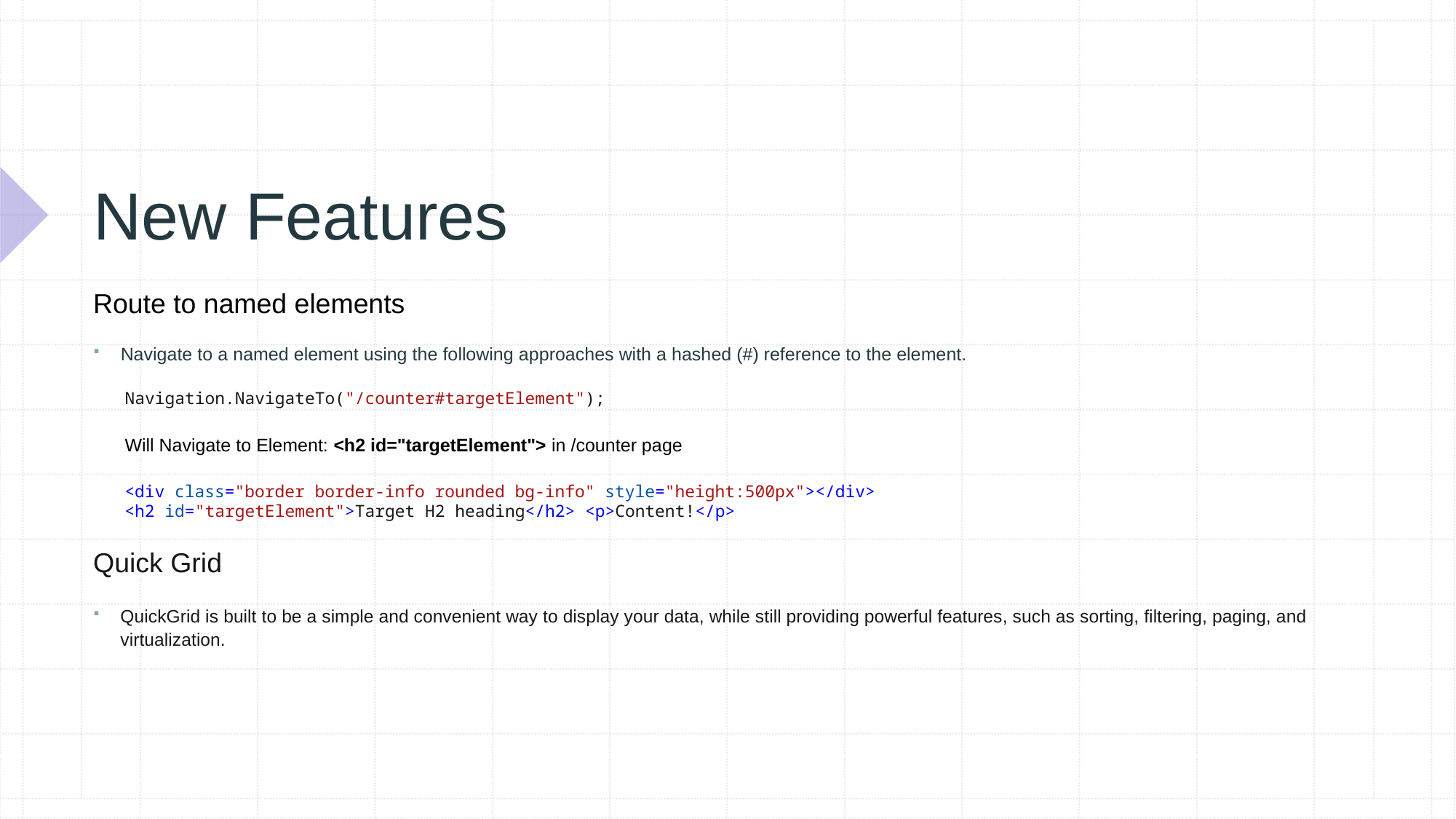

# New Features
Route to named elements
Navigate to a named element using the following approaches with a hashed (#) reference to the element.
Navigation.NavigateTo("/counter#targetElement");
Will Navigate to Element: <h2 id="targetElement"> in /counter page
<div class="border border-info rounded bg-info" style="height:500px"></div>
<h2 id="targetElement">Target H2 heading</h2> <p>Content!</p>
Quick Grid
QuickGrid is built to be a simple and convenient way to display your data, while still providing powerful features, such as sorting, filtering, paging, and virtualization.